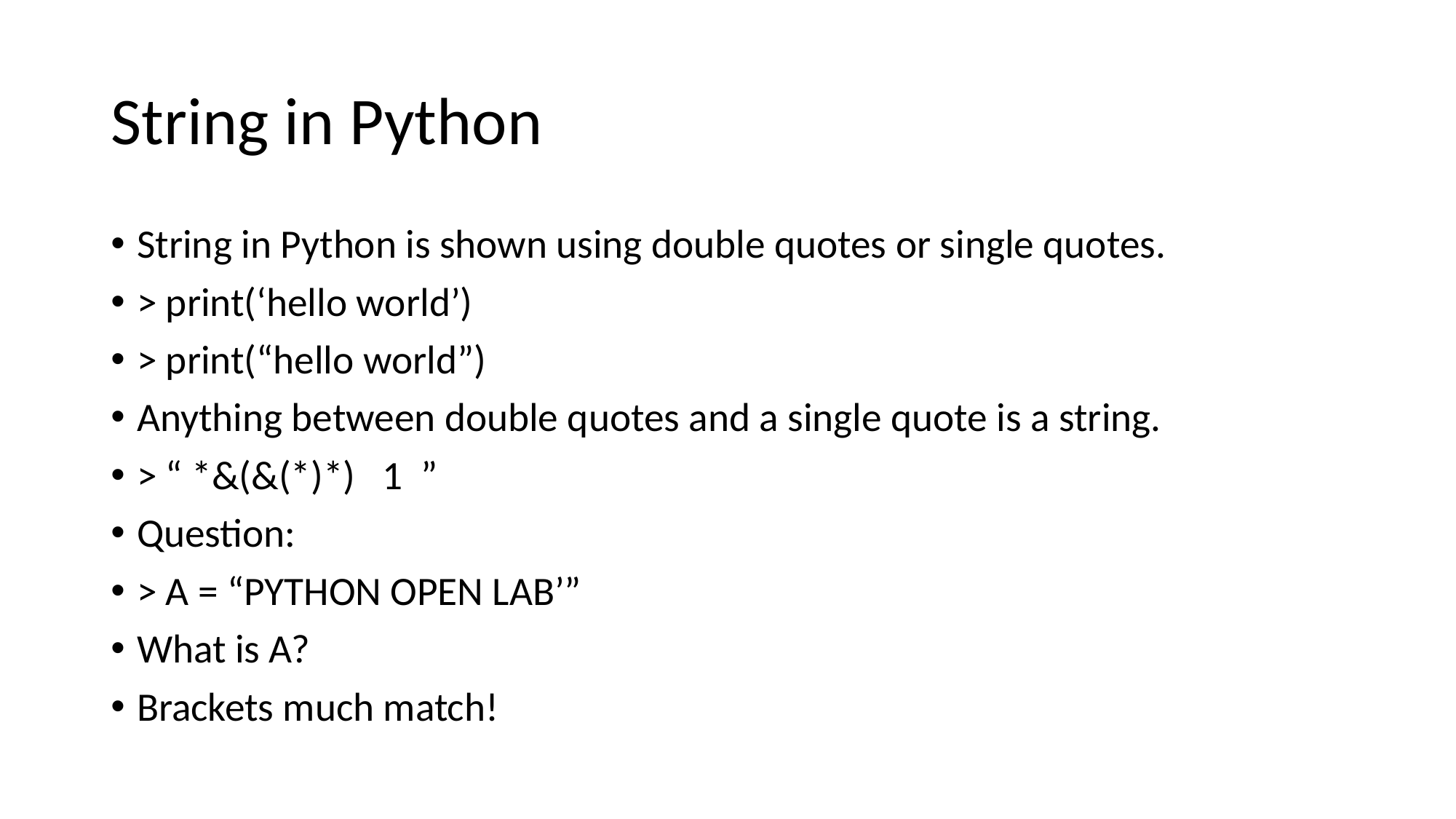

# String in Python
String in Python is shown using double quotes or single quotes.
> print(‘hello world’)
> print(“hello world”)
Anything between double quotes and a single quote is a string.
> “ *&(&(*)*)   1  ”
Question:
> A = “PYTHON OPEN LAB’”
What is A?
Brackets much match!